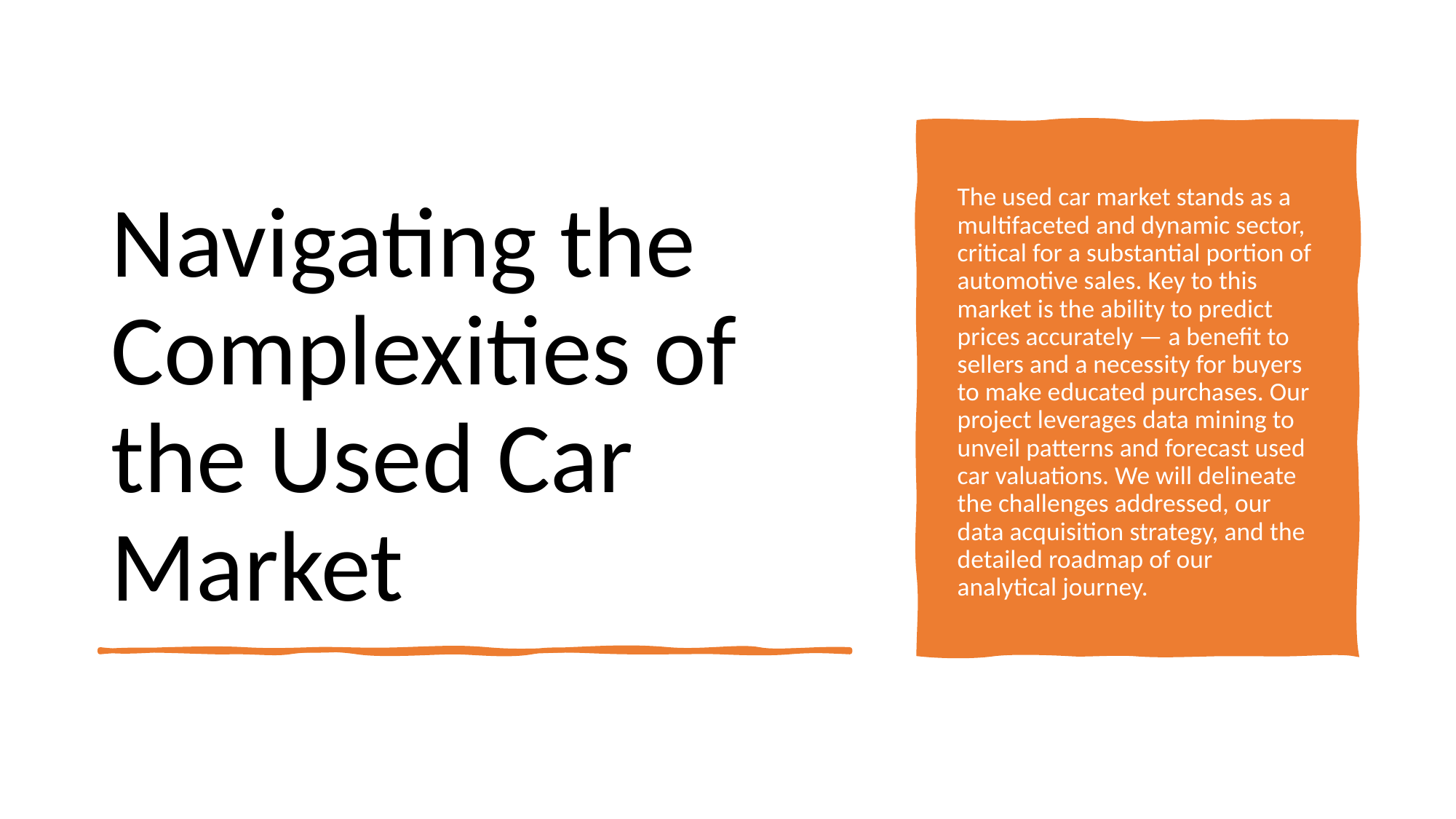

# Navigating the Complexities of the Used Car Market
The used car market stands as a multifaceted and dynamic sector, critical for a substantial portion of automotive sales. Key to this market is the ability to predict prices accurately — a benefit to sellers and a necessity for buyers to make educated purchases. Our project leverages data mining to unveil patterns and forecast used car valuations. We will delineate the challenges addressed, our data acquisition strategy, and the detailed roadmap of our analytical journey.